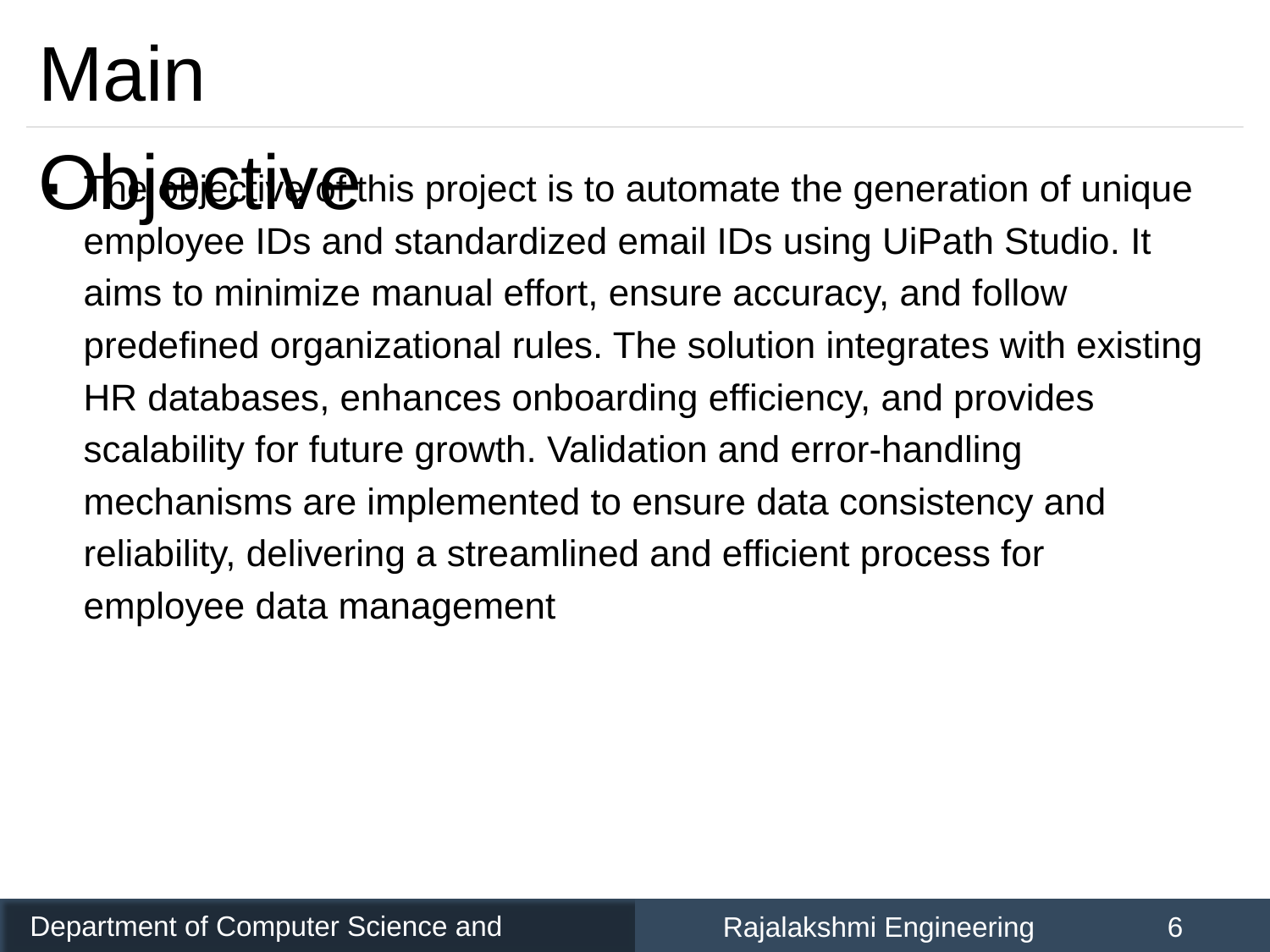

Main Objective

▪
The objective of this project is to automate the generation of unique employee IDs and standardized email IDs using UiPath Studio. It aims to minimize manual effort, ensure accuracy, and follow predefined organizational rules. The solution integrates with existing HR databases, enhances onboarding efficiency, and provides scalability for future growth. Validation and error-handling mechanisms are implemented to ensure data consistency and reliability, delivering a streamlined and efficient process for employee data management

Department of Computer Science and Engineering
Rajalakshmi Engineering College
6